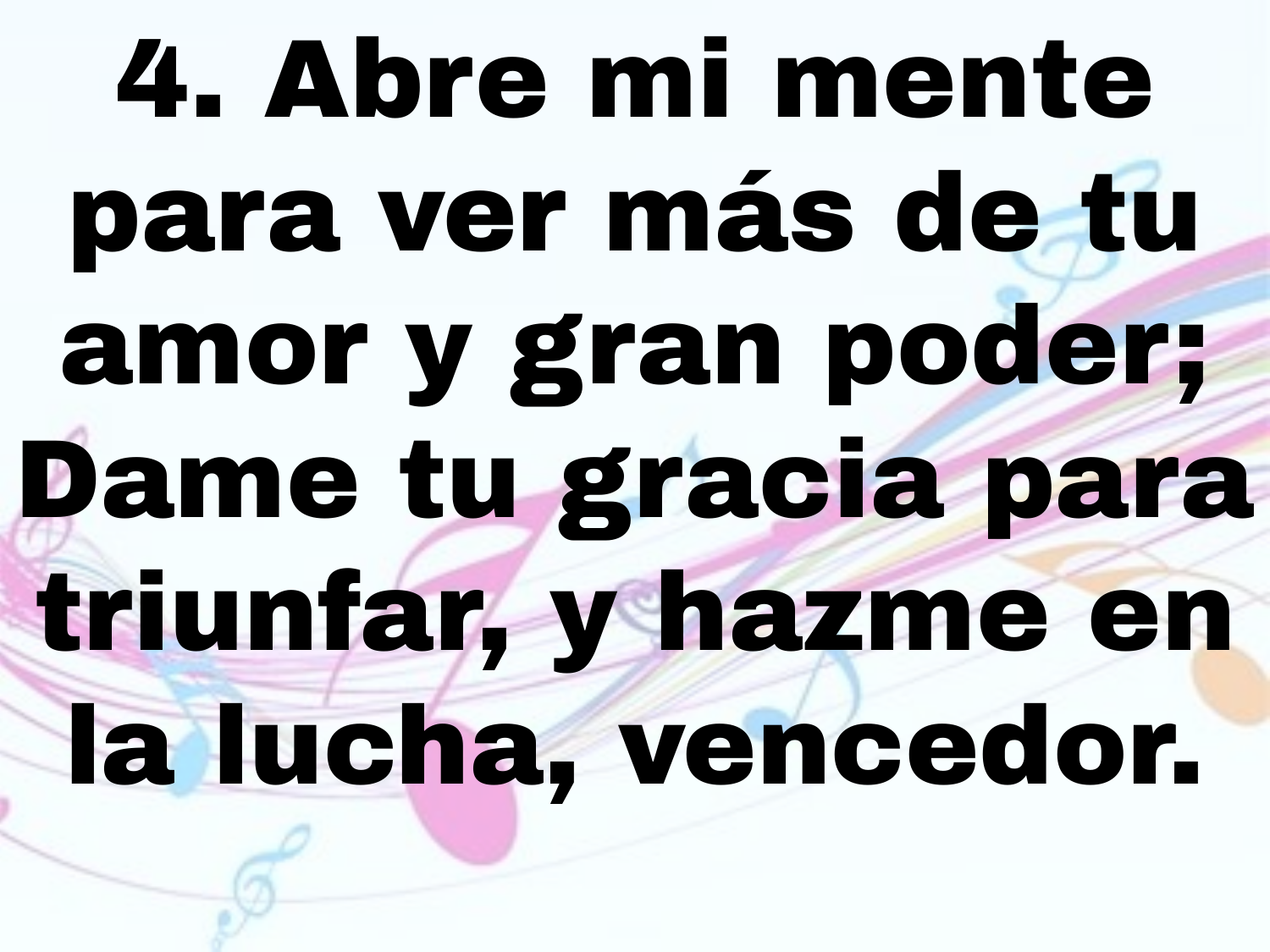

4. Abre mi mente para ver más de tu
amor y gran poder;
Dame tu gracia para triunfar, y hazme en la lucha, vencedor.